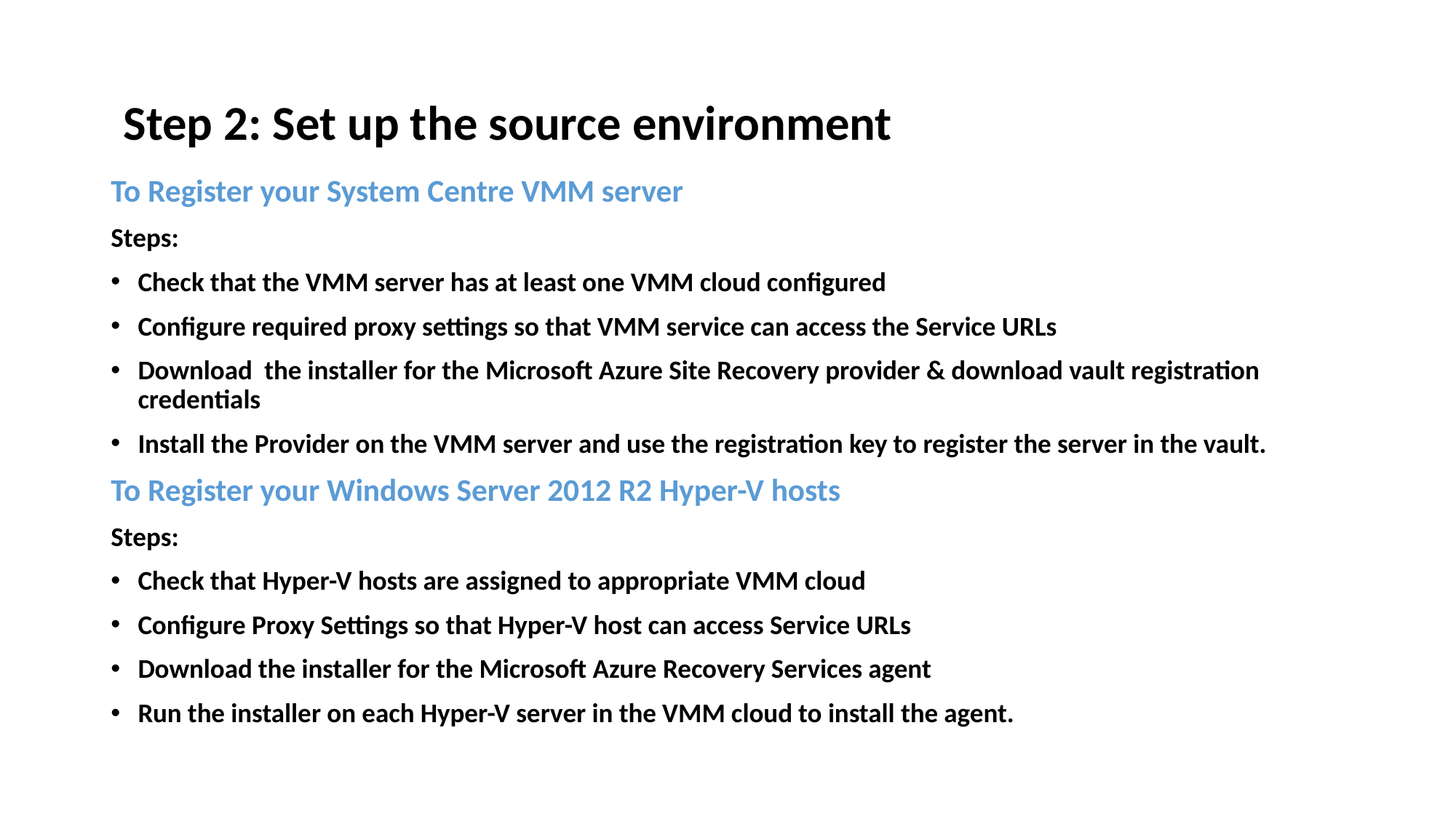

# Step 2: Set up the source environment
To Register your System Centre VMM server
Steps:
Check that the VMM server has at least one VMM cloud configured
Configure required proxy settings so that VMM service can access the Service URLs
Download  the installer for the Microsoft Azure Site Recovery provider & download vault registration credentials
Install the Provider on the VMM server and use the registration key to register the server in the vault.
To Register your Windows Server 2012 R2 Hyper-V hosts
Steps:
Check that Hyper-V hosts are assigned to appropriate VMM cloud
Configure Proxy Settings so that Hyper-V host can access Service URLs
Download the installer for the Microsoft Azure Recovery Services agent
Run the installer on each Hyper-V server in the VMM cloud to install the agent.